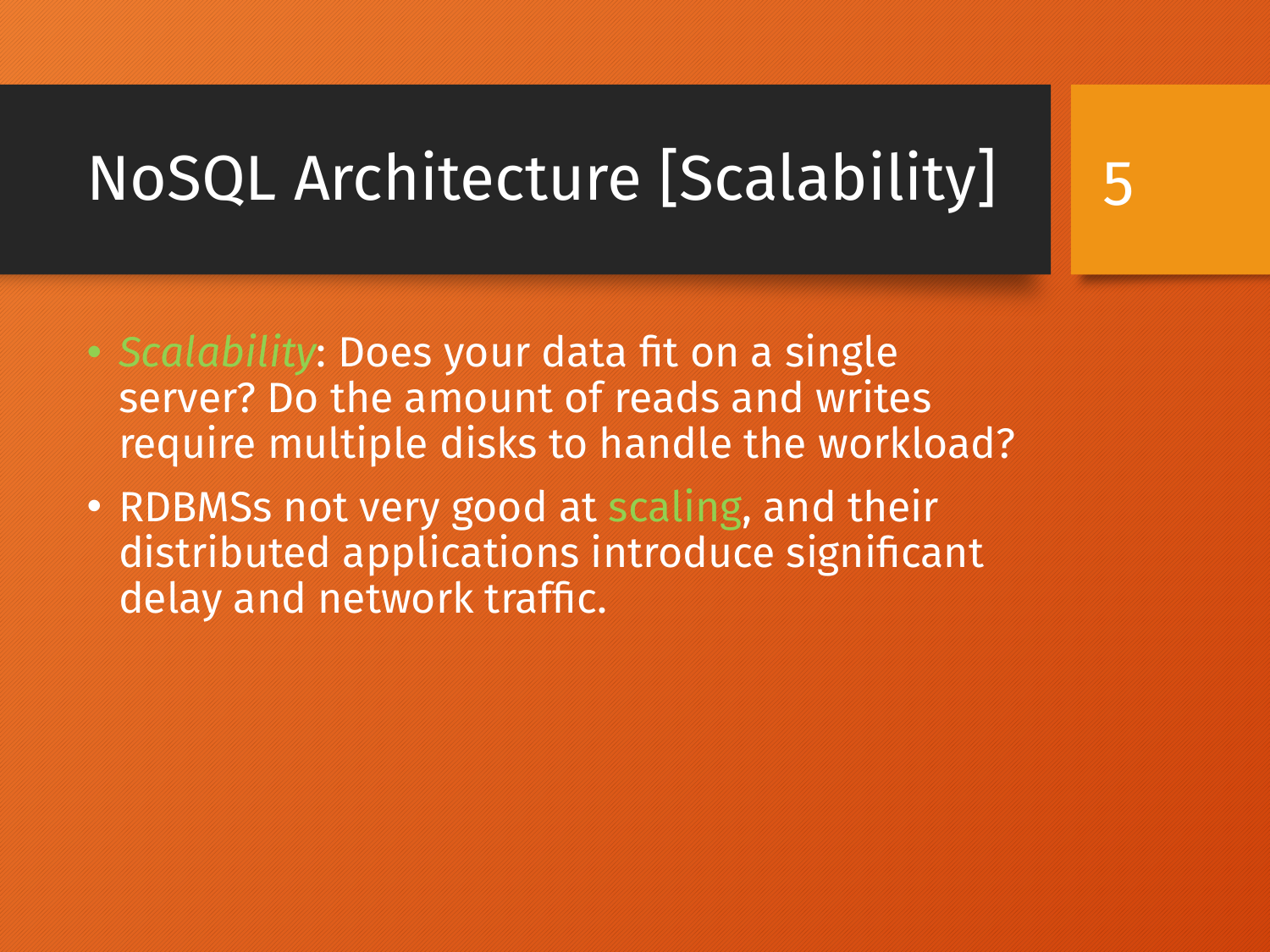

# NoSQL Architecture [Scalability]
5
Scalability: Does your data fit on a single server? Do the amount of reads and writes require multiple disks to handle the workload?
RDBMSs not very good at scaling, and their distributed applications introduce signiﬁcant delay and network trafﬁc.